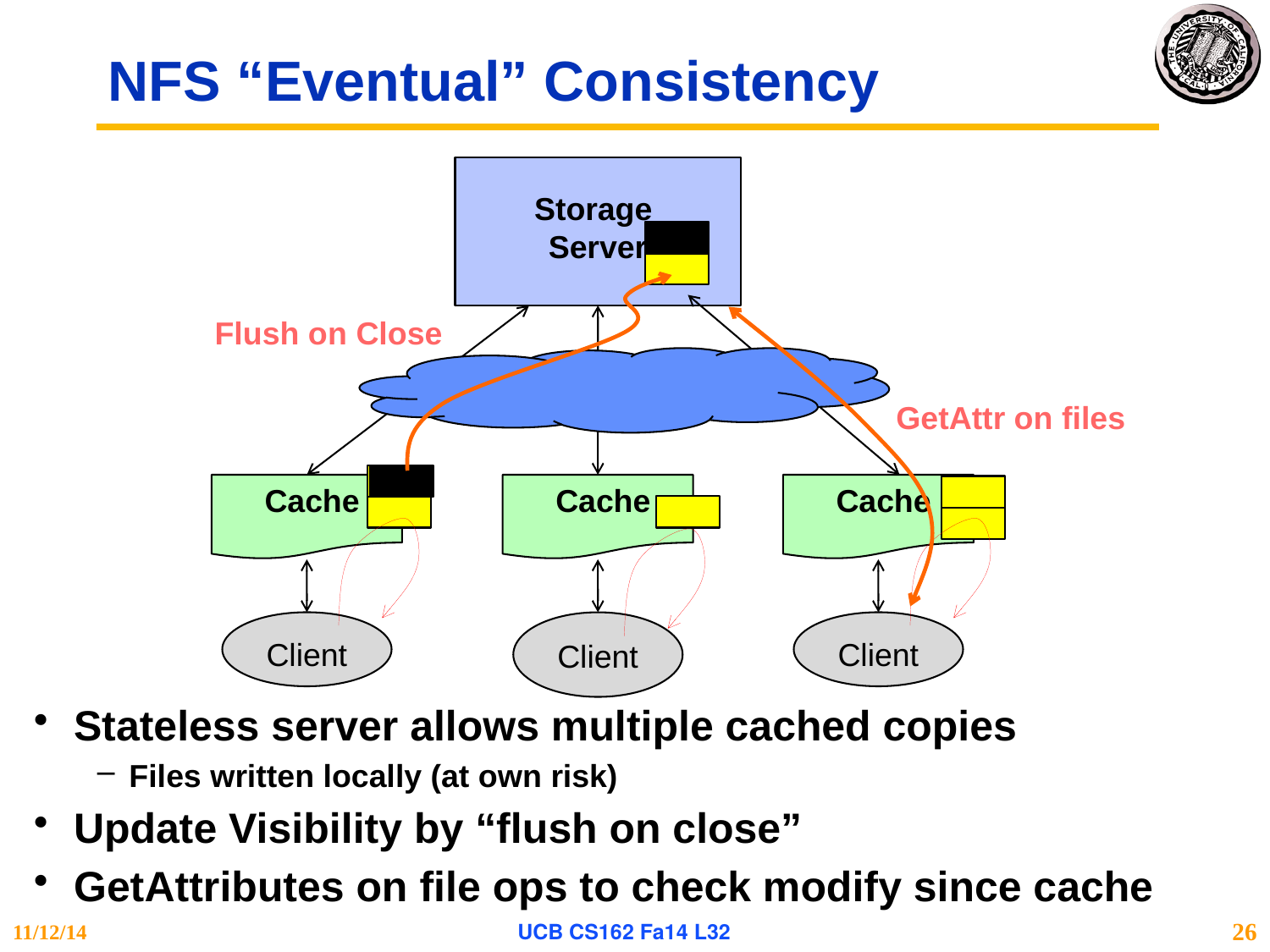

# NFS “Eventual” Consistency

Storage
Server

Flush on Close

GetAttr on files

Cache

Cache

Cache

Client

Client

Client
Stateless server allows multiple cached copies
Files written locally (at own risk)
Update Visibility by “flush on close”
GetAttributes on file ops to check modify since cache
11/12/14
UCB CS162 Fa14 L32
26